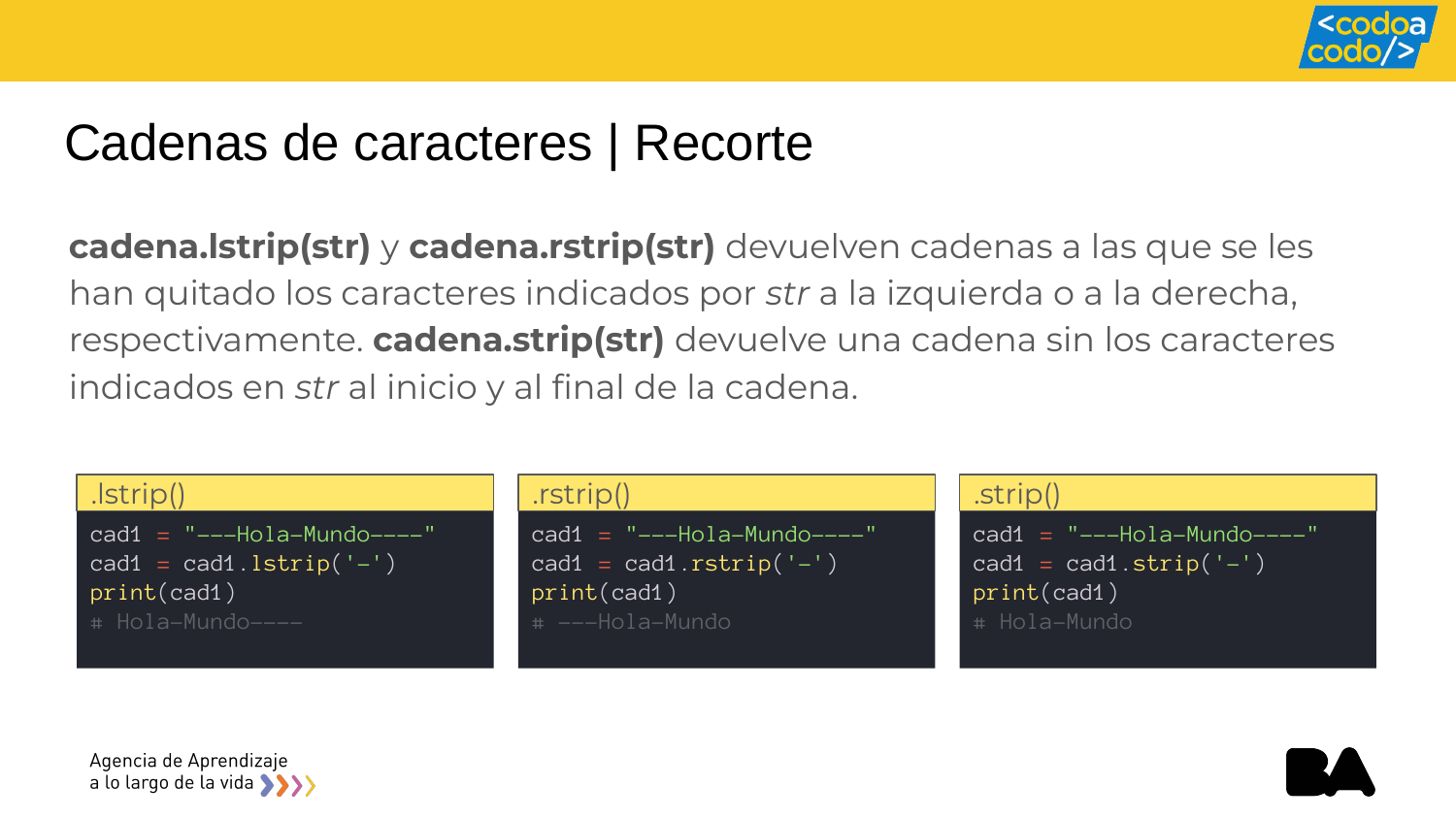

# Cadenas de caracteres | Recorte
cadena.lstrip(str) y cadena.rstrip(str) devuelven cadenas a las que se les han quitado los caracteres indicados por str a la izquierda o a la derecha, respectivamente. cadena.strip(str) devuelve una cadena sin los caracteres indicados en str al inicio y al final de la cadena.

.lstrip()
.rstrip()
.strip()
cad1 = "---Hola-Mundo----"
cad1 = cad1.strip('-')
print(cad1)
# Hola-Mundo

cad1 = "---Hola-Mundo----"
cad1 = cad1.lstrip('-')
print(cad1)
# Hola-Mundo----

cad1 = "---Hola-Mundo----"
cad1 = cad1.rstrip('-')
print(cad1)
# ---Hola-Mundo